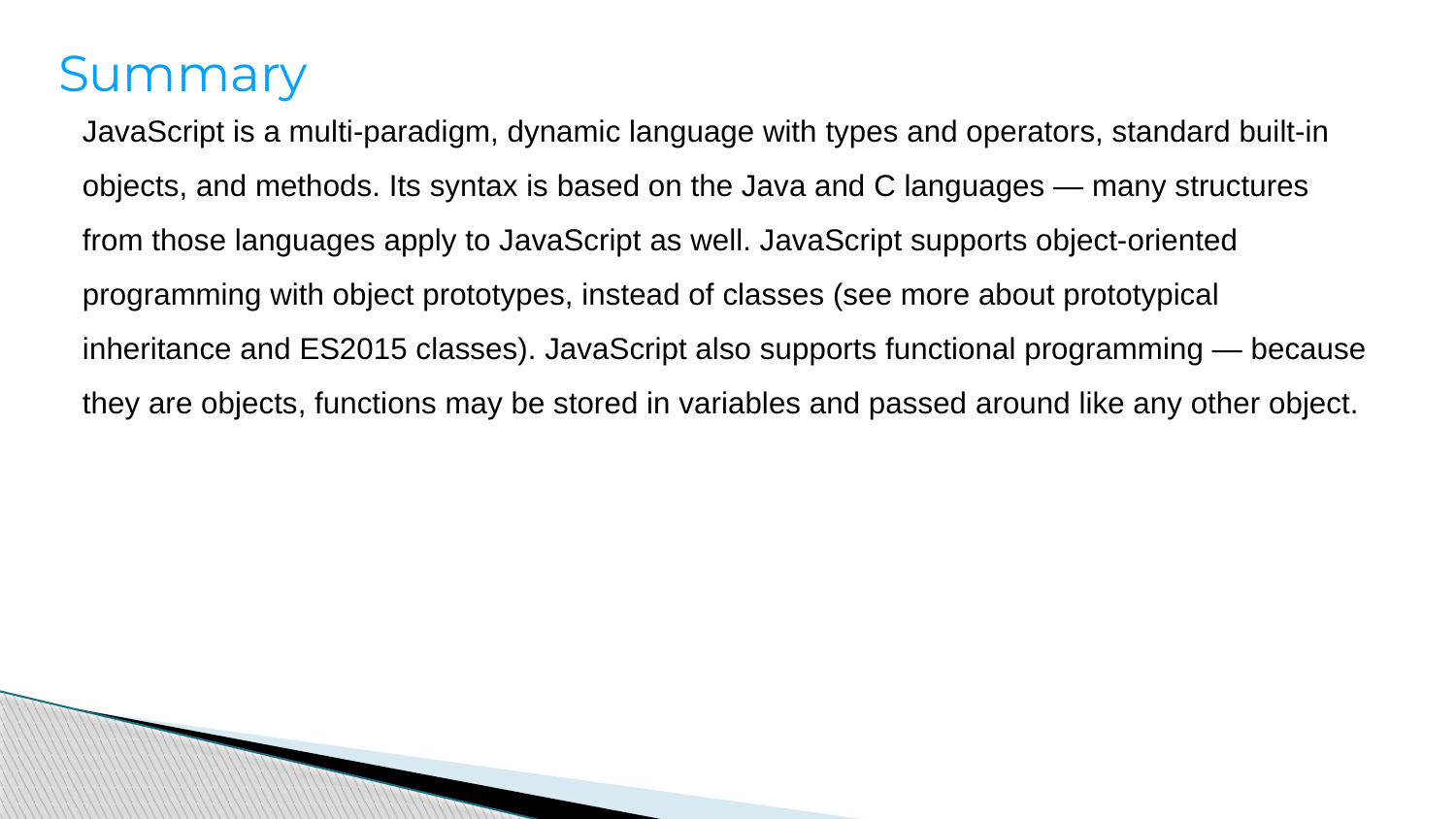

Summary
JavaScript is a multi-paradigm, dynamic language with types and operators, standard built-in objects, and methods. Its syntax is based on the Java and C languages — many structures from those languages apply to JavaScript as well. JavaScript supports object-oriented programming with object prototypes, instead of classes (see more about prototypical inheritance and ES2015 classes). JavaScript also supports functional programming — because they are objects, functions may be stored in variables and passed around like any other object.